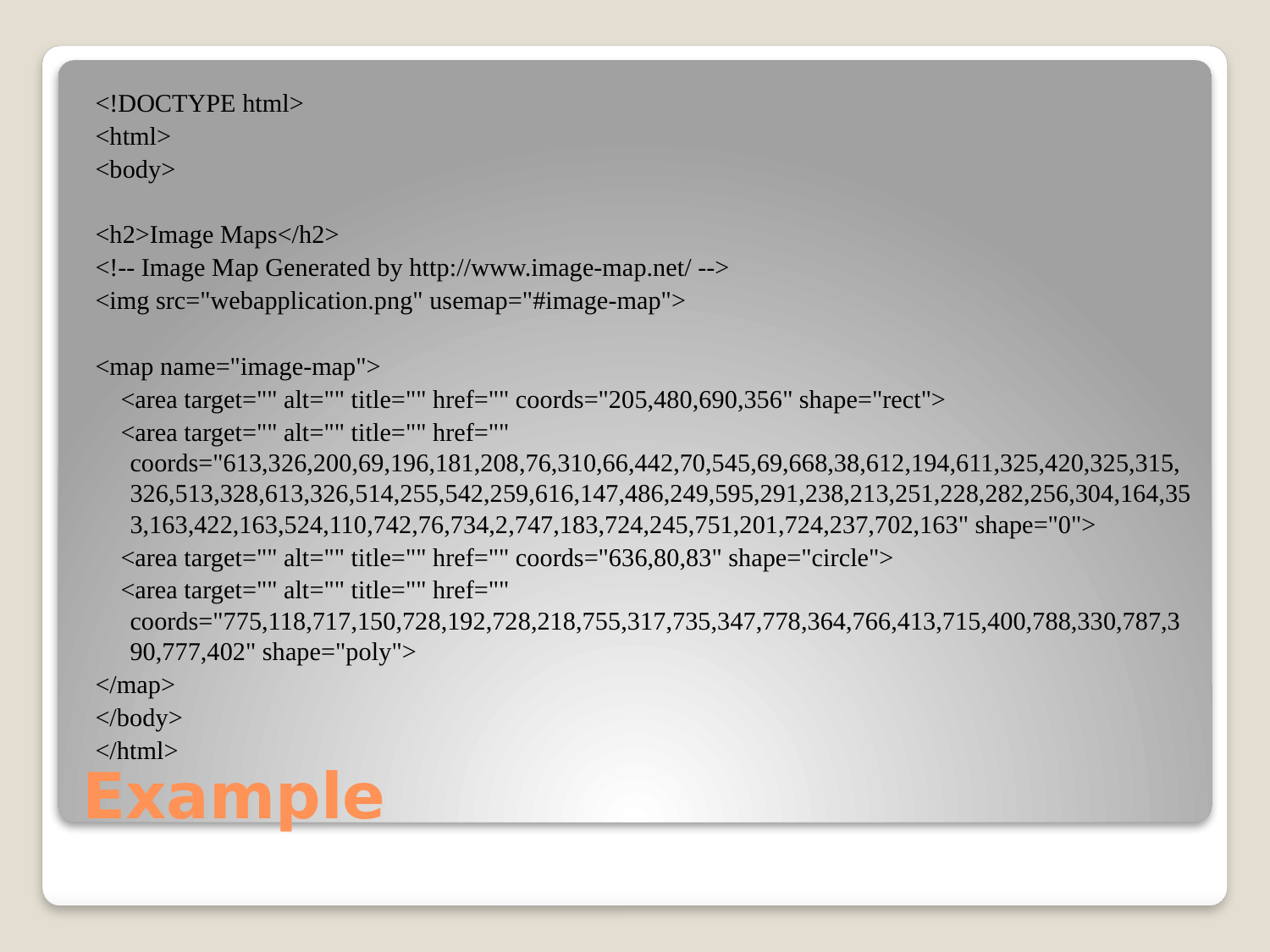

<!DOCTYPE html>
<html>
<body>

<h2>Image Maps</h2>
<!-- Image Map Generated by http://www.image-map.net/ -->
<img src="webapplication.png" usemap="#image-map">

<map name="image-map">
    <area target="" alt="" title="" href="" coords="205,480,690,356" shape="rect">
    <area target="" alt="" title="" href="" coords="613,326,200,69,196,181,208,76,310,66,442,70,545,69,668,38,612,194,611,325,420,325,315,326,513,328,613,326,514,255,542,259,616,147,486,249,595,291,238,213,251,228,282,256,304,164,353,163,422,163,524,110,742,76,734,2,747,183,724,245,751,201,724,237,702,163" shape="0">
    <area target="" alt="" title="" href="" coords="636,80,83" shape="circle">
    <area target="" alt="" title="" href="" coords="775,118,717,150,728,192,728,218,755,317,735,347,778,364,766,413,715,400,788,330,787,390,777,402" shape="poly">
</map>
</body>
</html>
# Example